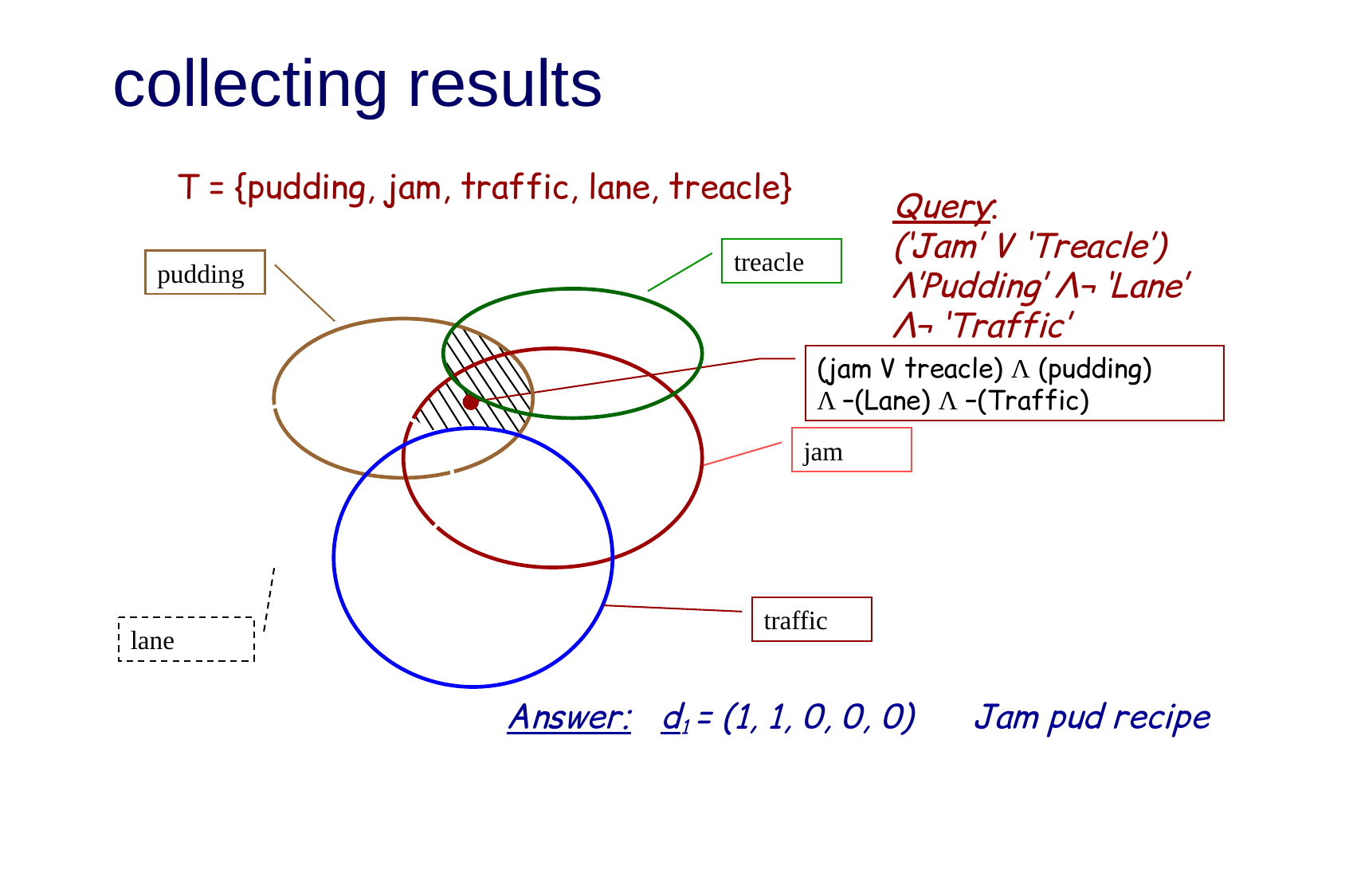

# collecting results
T = {pudding, jam, traffic, lane, treacle}
Query:
(‘Jam’ V ‘Treacle’) Λ’Pudding’ Λ¬ ‘Lane’
Λ¬ ‘Traffic’

treacle
pudding

(jam V treacle) Λ (pudding)
Λ –(Lane) Λ –(Traffic)

jam
traffic
lane
Answer:   d1 = (1, 1, 0, 0, 0)      Jam pud recipe